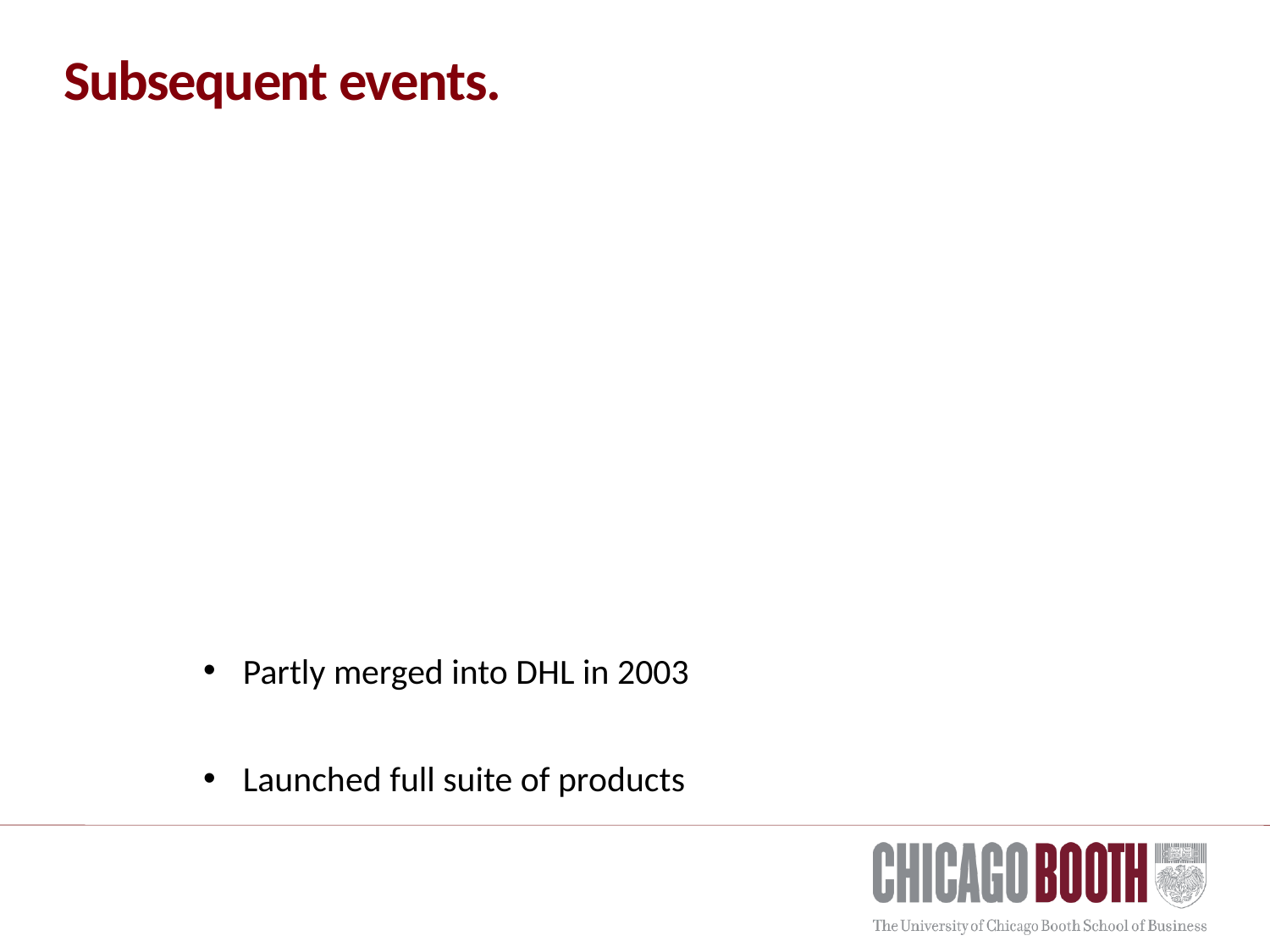

# Subsequent events.

Partly merged into DHL in 2003

Launched full suite of products